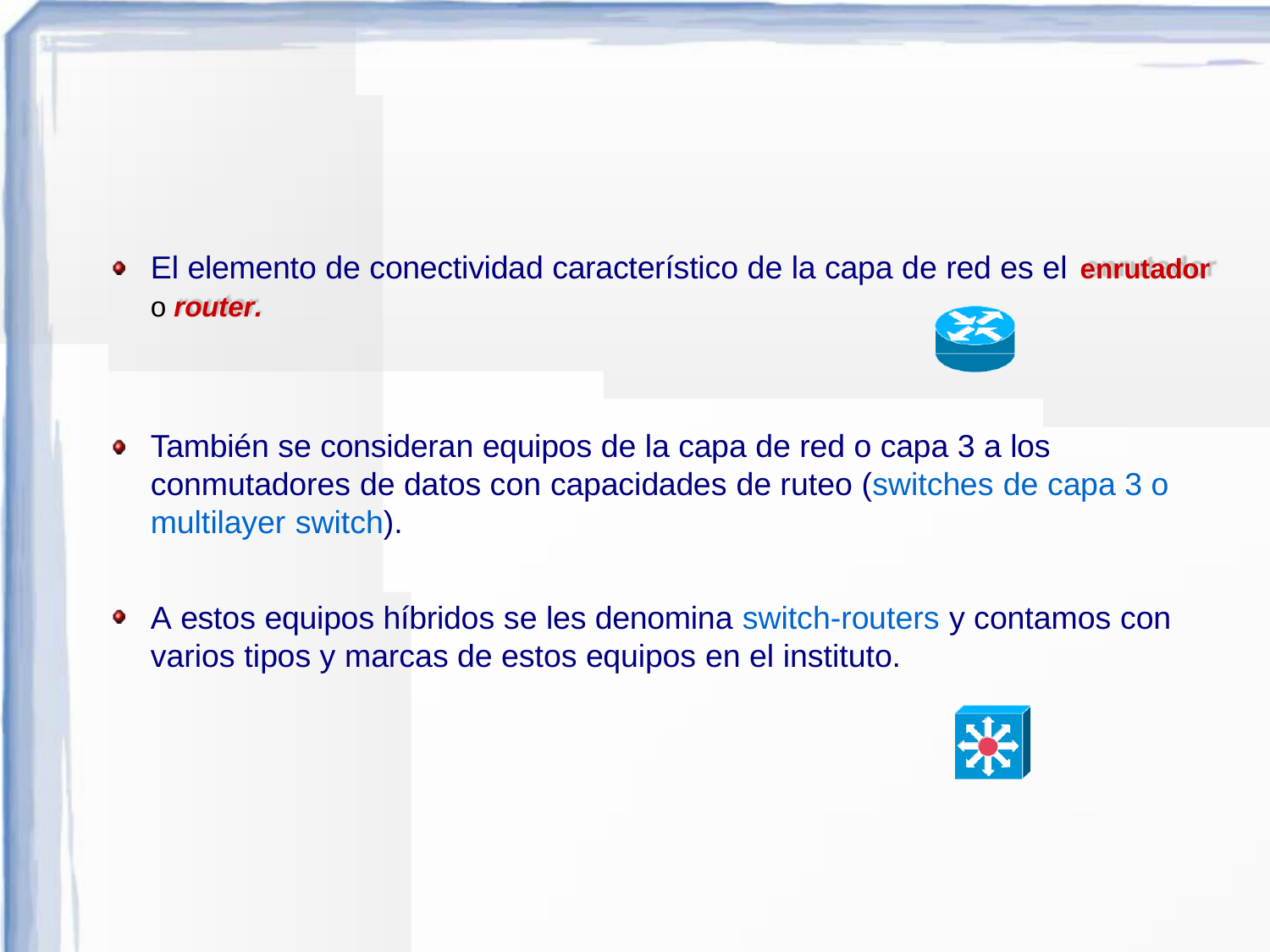

# El elemento de conectividad característico de la capa de red es el enrutador
o router.

También se consideran equipos de la capa de red o capa 3 a los conmutadores de datos con capacidades de ruteo (switches de capa 3 o multilayer switch).

A estos equipos híbridos se les denomina switch-routers y contamos con varios tipos y marcas de estos equipos en el instituto.